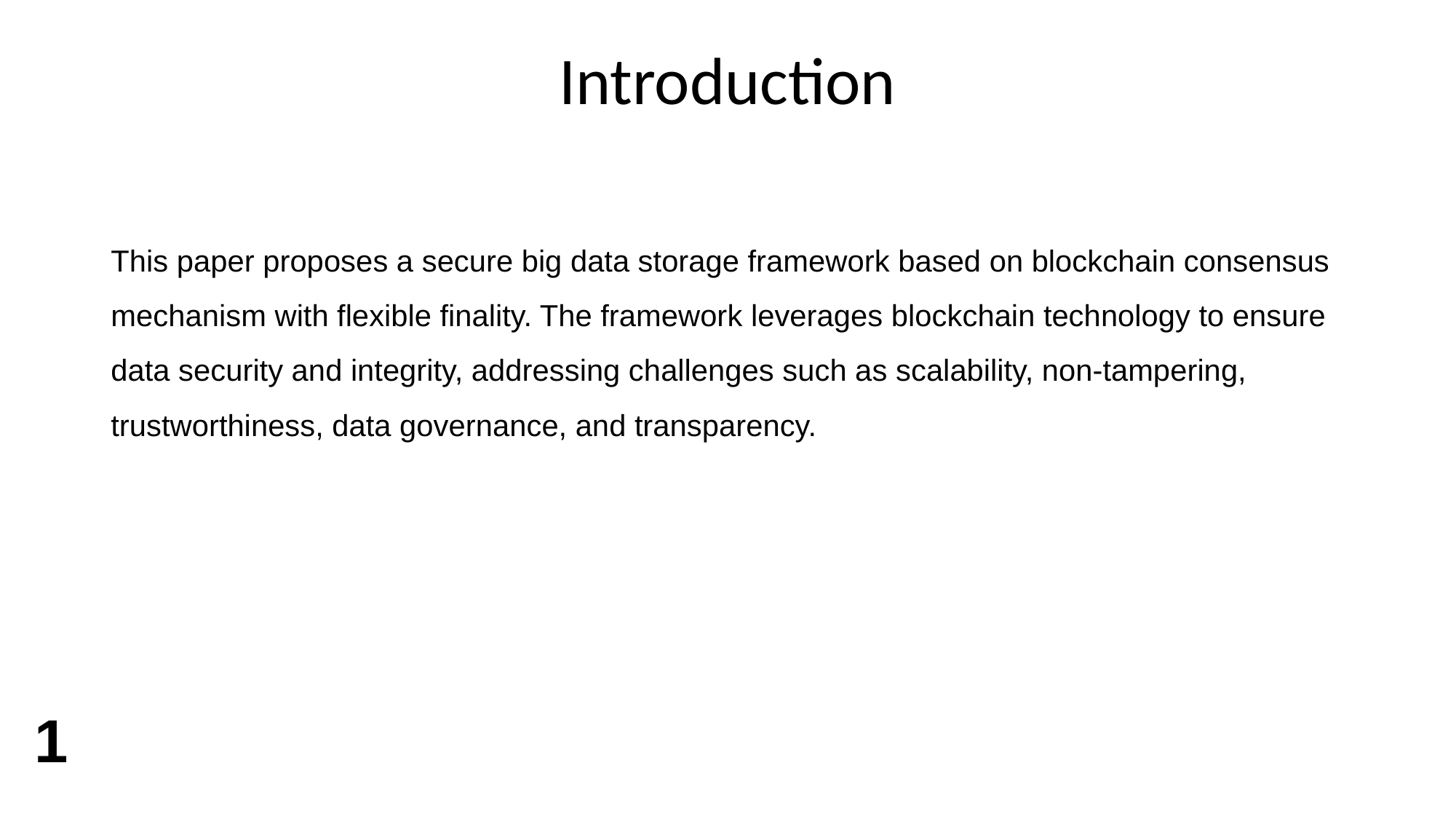

# Introduction
This paper proposes a secure big data storage framework based on blockchain consensus mechanism with flexible finality. The framework leverages blockchain technology to ensure data security and integrity, addressing challenges such as scalability, non-tampering, trustworthiness, data governance, and transparency.
1